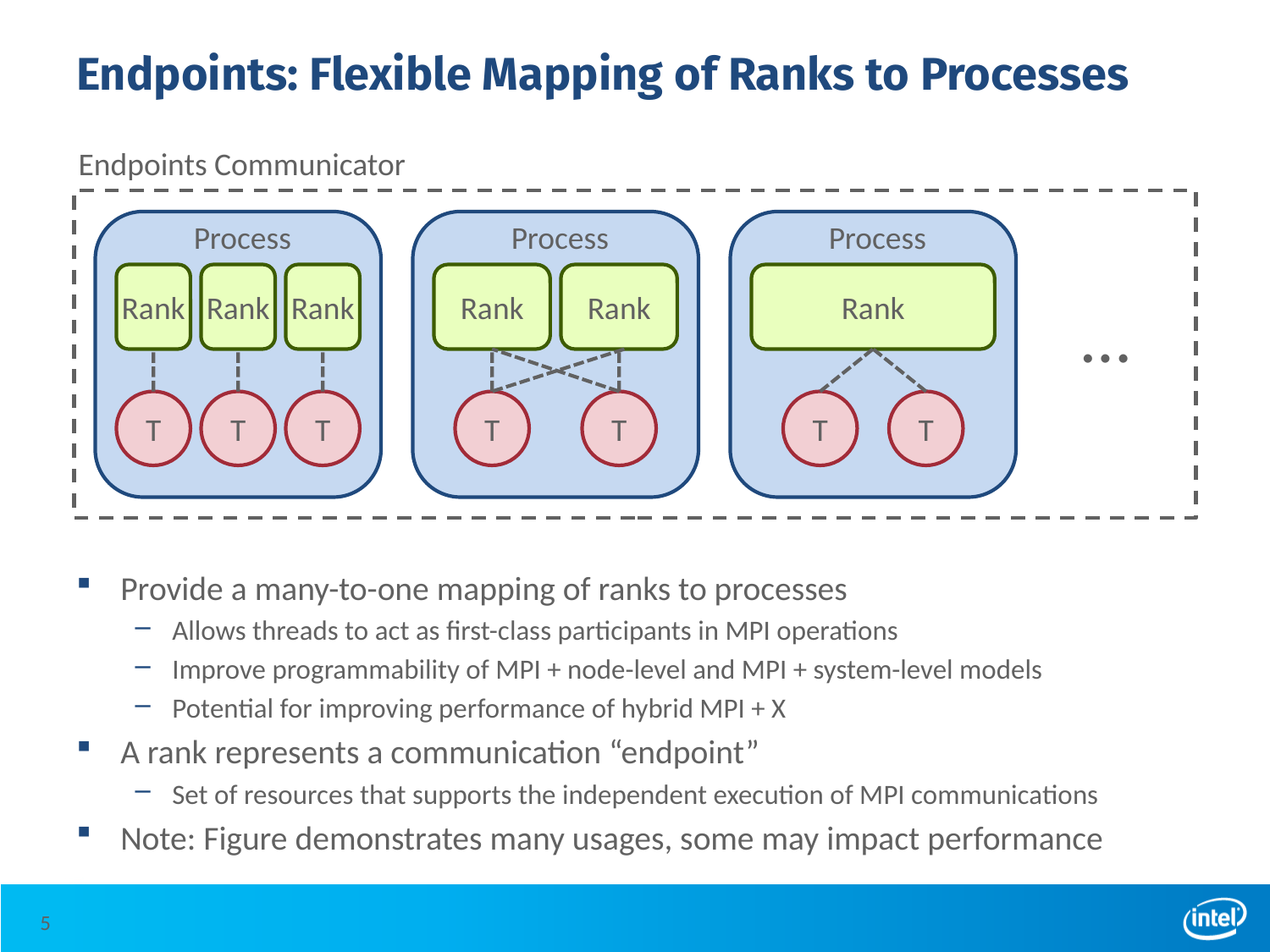

# Endpoints: Flexible Mapping of Ranks to Processes
Endpoints Communicator

Process

Process

Process
Rank
Rank
Rank
Rank
Rank
Rank
…
T
T
T
T
T
T
T
Provide a many-to-one mapping of ranks to processes
Allows threads to act as first-class participants in MPI operations
Improve programmability of MPI + node-level and MPI + system-level models
Potential for improving performance of hybrid MPI + X
A rank represents a communication “endpoint”
Set of resources that supports the independent execution of MPI communications
Note: Figure demonstrates many usages, some may impact performance
5